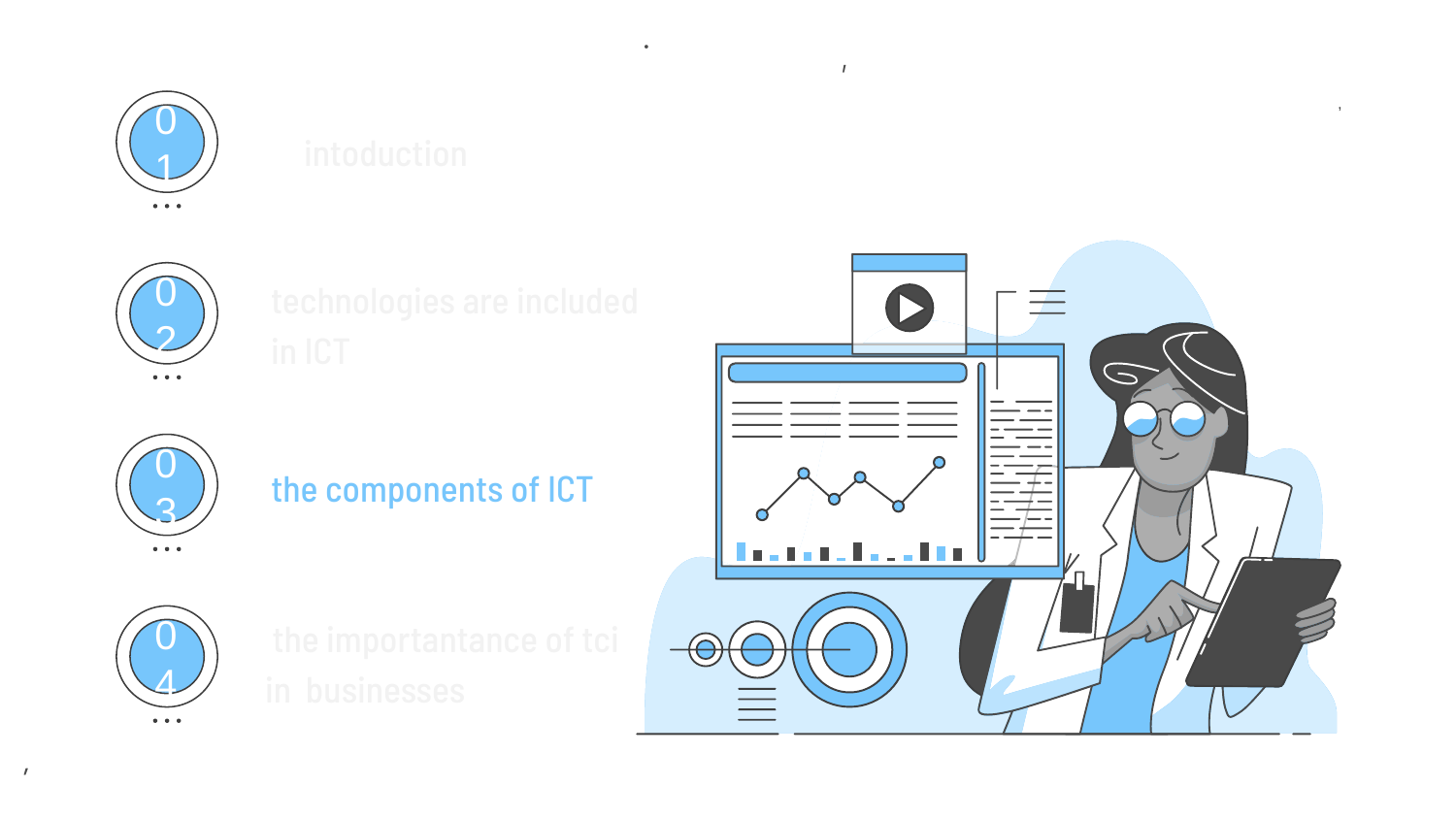

.
,
# ,

intoduction
01
,

technologies are included in ICT

02

the components of ICT
03
 the importantance of tci in  businesses

04
’